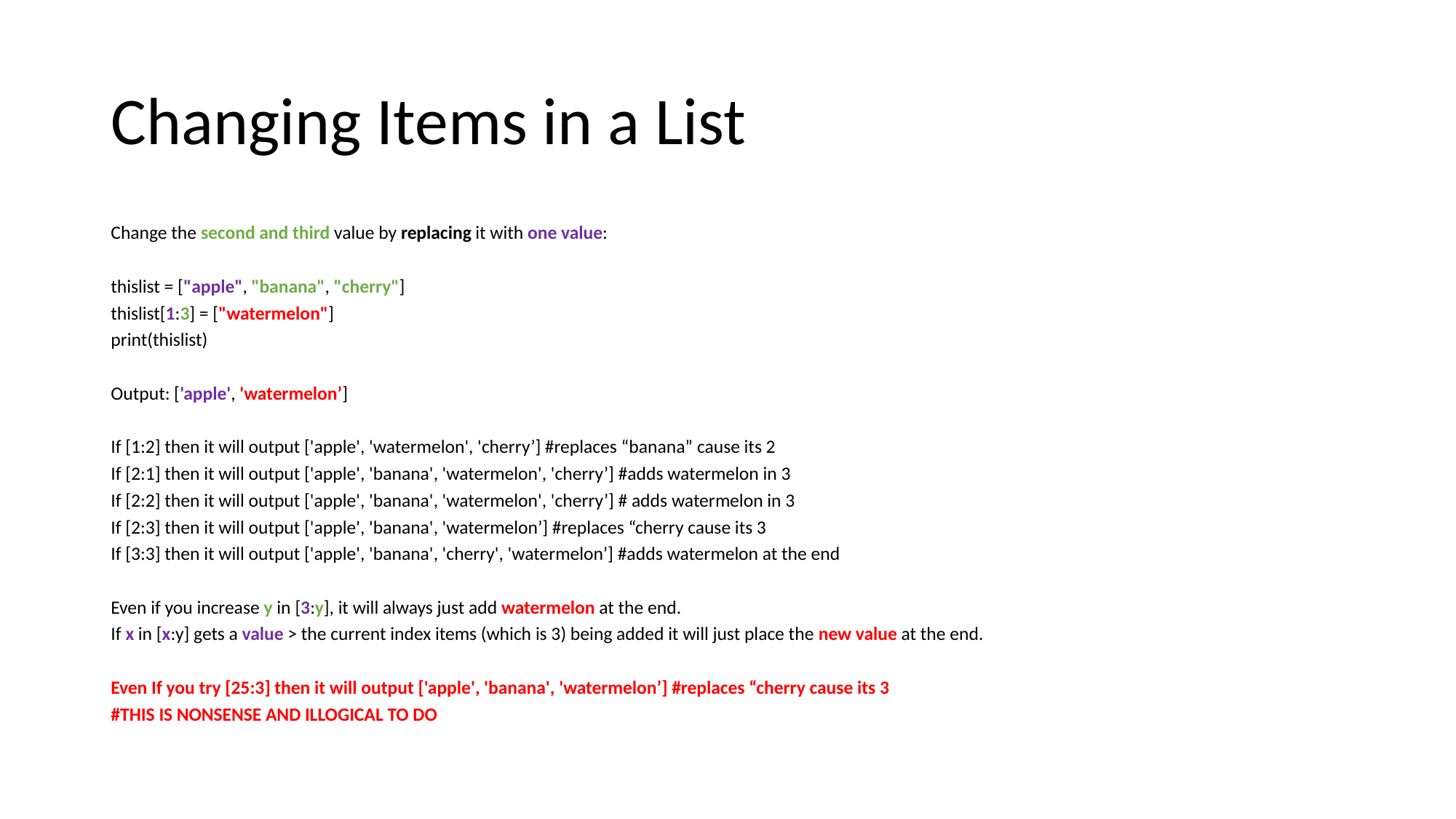

# Changing Items in a List
Change the second and third value by replacing it with one value:

thislist = ["apple", "banana", "cherry"]
thislist[1:3] = ["watermelon"]
print(thislist)

Output: ['apple', 'watermelon’]

If [1:2] then it will output ['apple', 'watermelon', 'cherry’] #replaces “banana” cause its 2
If [2:1] then it will output ['apple', 'banana', 'watermelon', 'cherry’] #adds watermelon in 3
If [2:2] then it will output ['apple', 'banana', 'watermelon', 'cherry’] # adds watermelon in 3
If [2:3] then it will output ['apple', 'banana', 'watermelon’] #replaces “cherry cause its 3
If [3:3] then it will output ['apple', 'banana', 'cherry', 'watermelon’] #adds watermelon at the end

Even if you increase y in [3:y], it will always just add watermelon at the end.
If x in [x:y] gets a value > the current index items (which is 3) being added it will just place the new value at the end.

Even If you try [25:3] then it will output ['apple', 'banana', 'watermelon’] #replaces “cherry cause its 3
#THIS IS NONSENSE AND ILLOGICAL TO DO